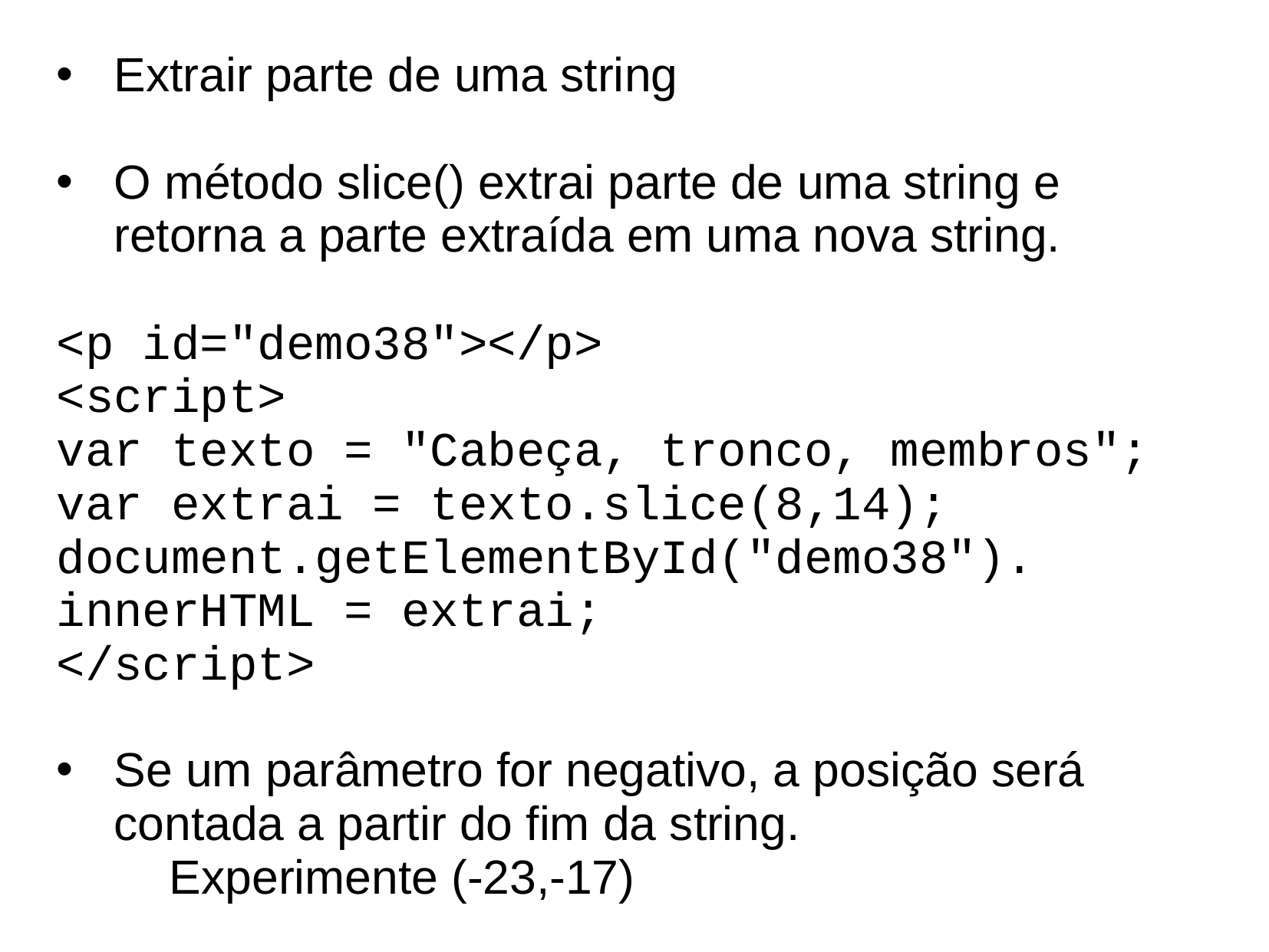

Extrair parte de uma string

O método slice() extrai parte de uma string e retorna a parte extraída em uma nova string.

<p id="demo38"></p>
<script>
var texto = "Cabeça, tronco, membros";
var extrai = texto.slice(8,14);
document.getElementById("demo38").
innerHTML = extrai;
</script>

Se um parâmetro for negativo, a posição será contada a partir do fim da string.
		Experimente (-23,-17)